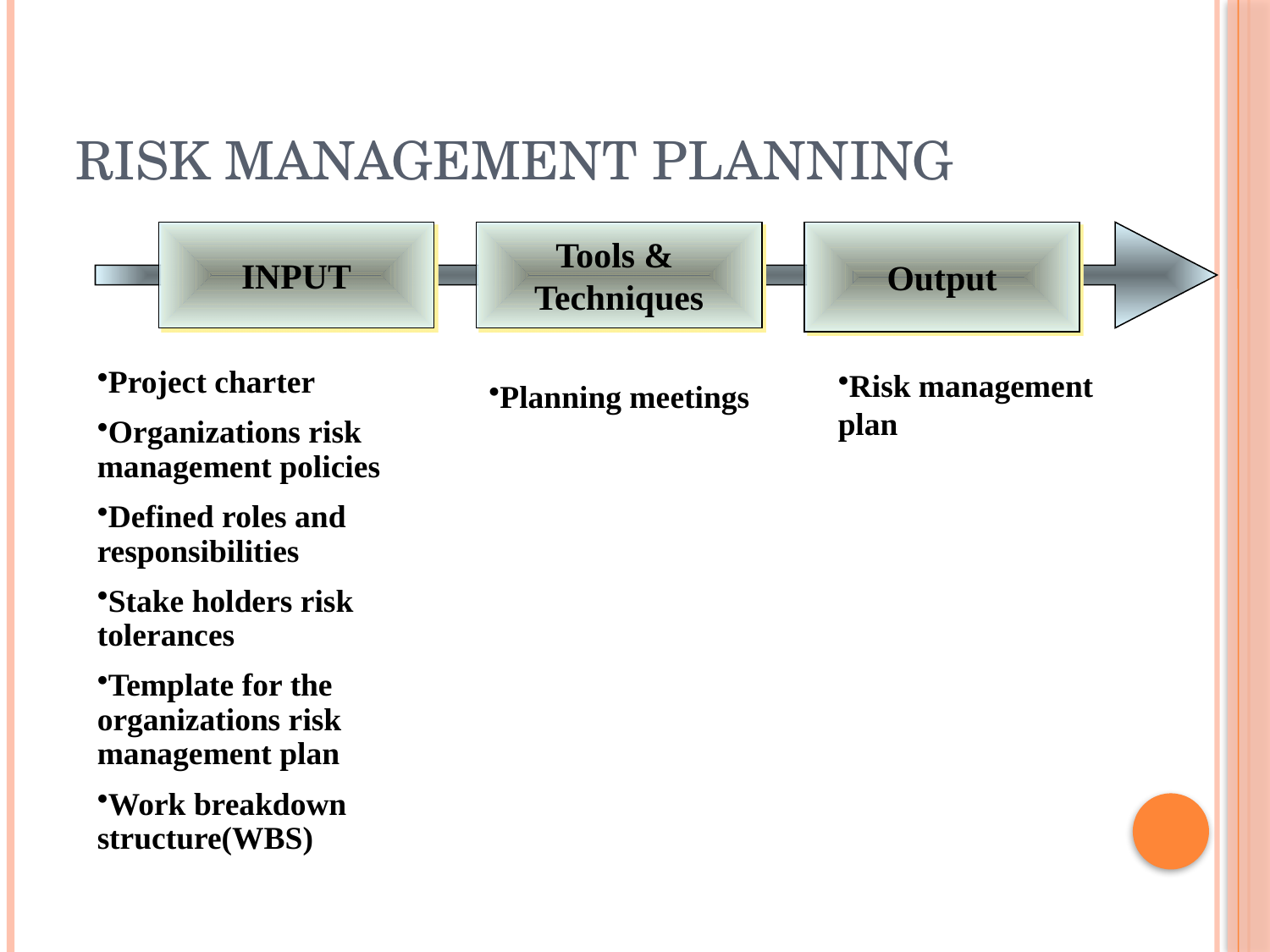

# Risk Management Planning

INPUT
Tools &
Techniques
Output
Project charter
Organizations risk management policies
Defined roles and responsibilities
Stake holders risk tolerances
Template for the organizations risk management plan
Work breakdown structure(WBS)
Risk management plan

Planning meetings